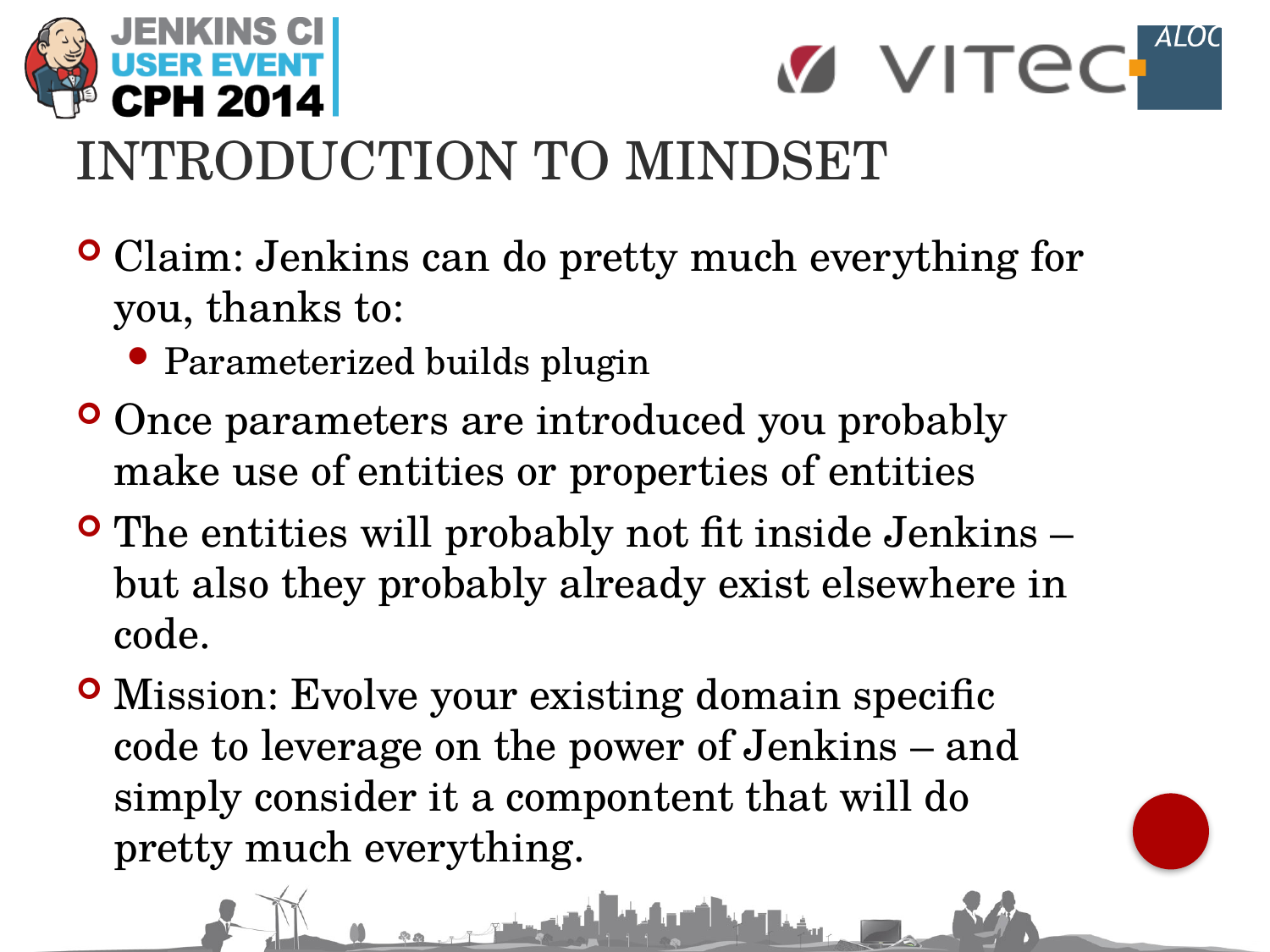

# Introduction to mindset
Claim: Jenkins can do pretty much everything for you, thanks to:
Parameterized builds plugin
Once parameters are introduced you probably make use of entities or properties of entities
The entities will probably not fit inside Jenkins – but also they probably already exist elsewhere in code.
Mission: Evolve your existing domain specific code to leverage on the power of Jenkins – and simply consider it a compontent that will do pretty much everything.